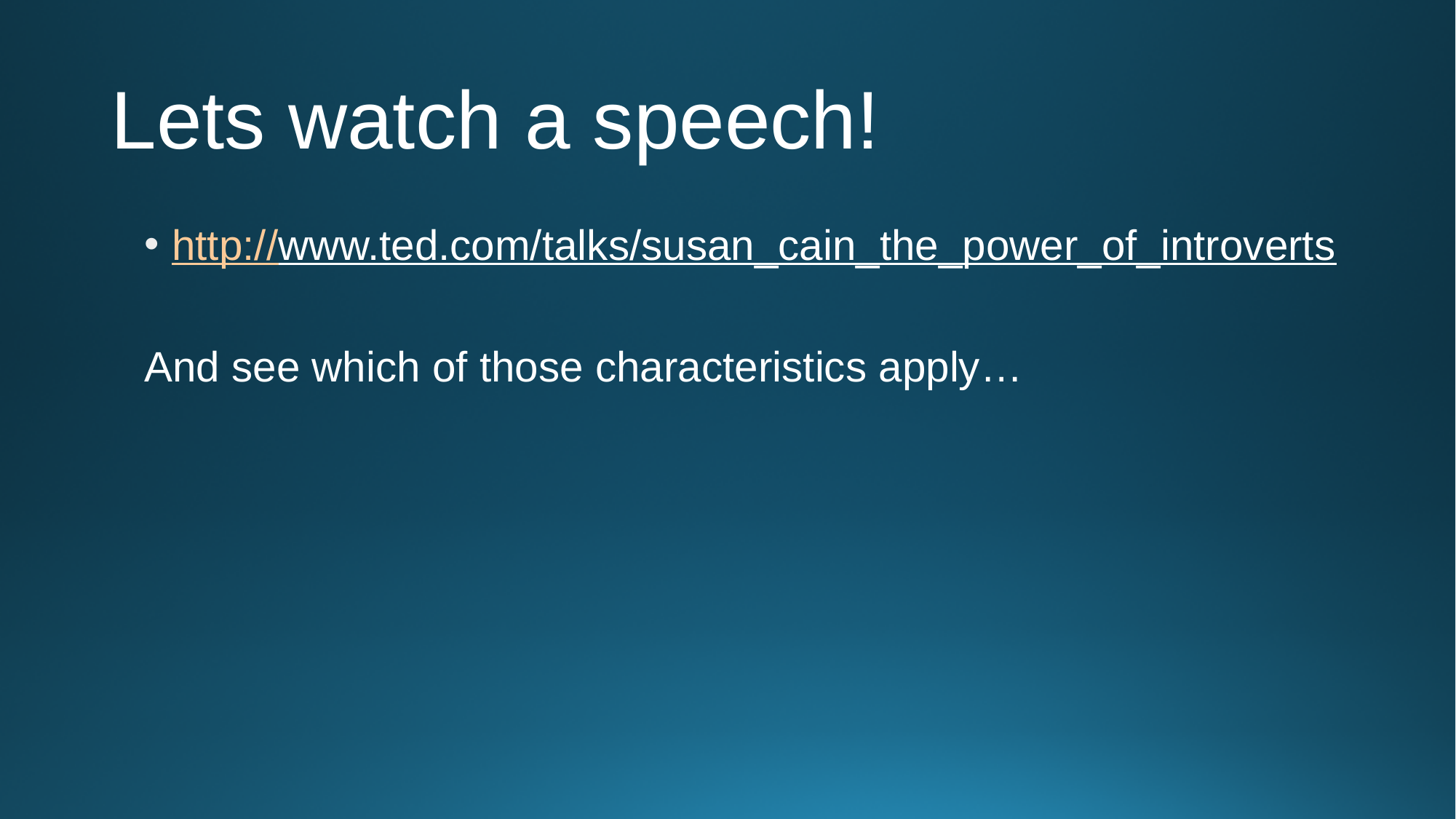

# Lets watch a speech!
http://www.ted.com/talks/susan_cain_the_power_of_introverts

And see which of those characteristics apply…